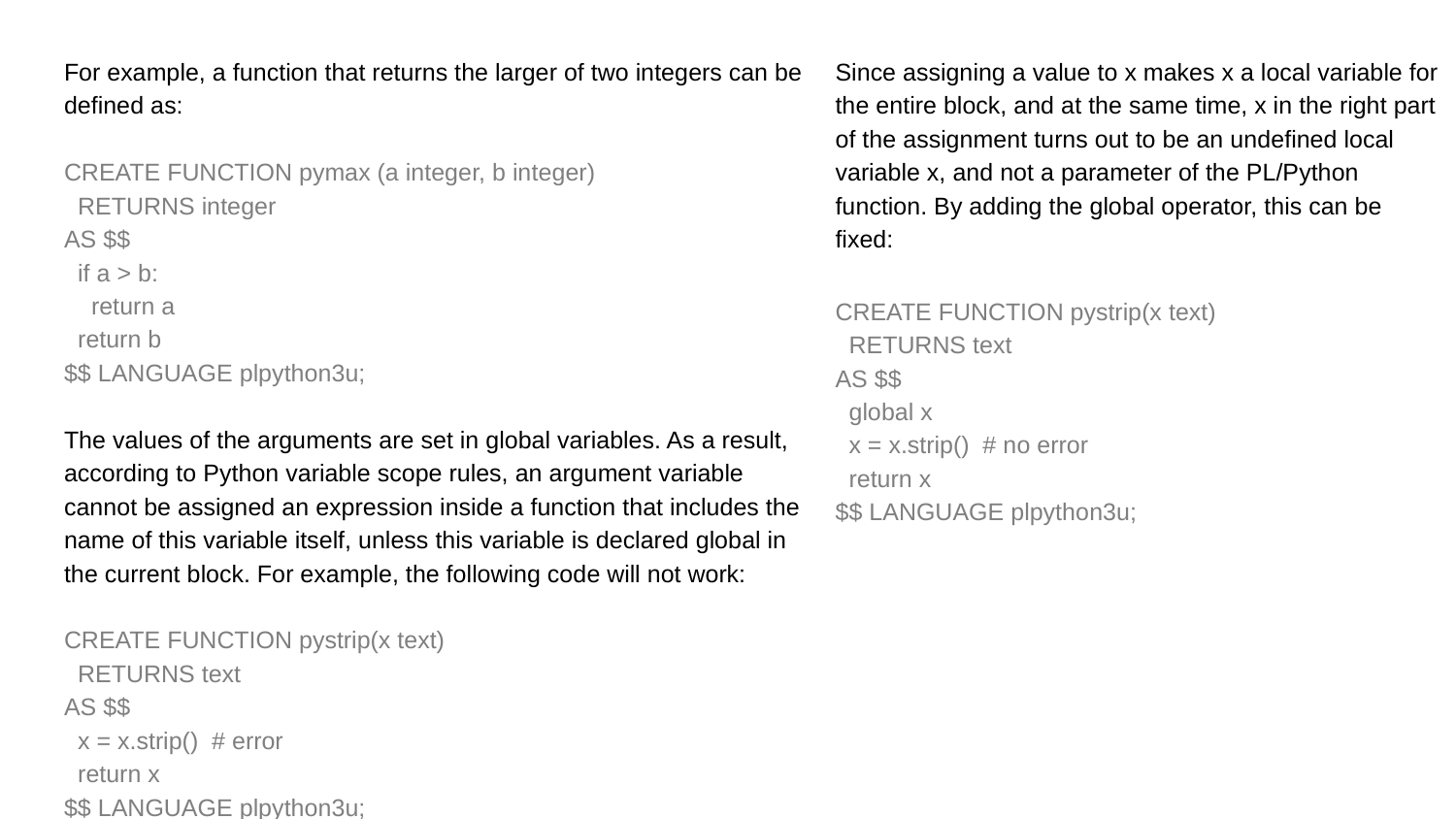

For example, a function that returns the larger of two integers can be defined as:

CREATE FUNCTION pymax (a integer, b integer)
  RETURNS integer
AS $$
  if a > b:
    return a
  return b
$$ LANGUAGE plpython3u;

The values of the arguments are set in global variables. As a result, according to Python variable scope rules, an argument variable cannot be assigned an expression inside a function that includes the name of this variable itself, unless this variable is declared global in the current block. For example, the following code will not work:

CREATE FUNCTION pystrip(x text)
  RETURNS text
AS $$
  x = x.strip()  # error
  return x
$$ LANGUAGE plpython3u;
Since assigning a value to x makes x a local variable for the entire block, and at the same time, x in the right part of the assignment turns out to be an undefined local variable x, and not a parameter of the PL/Python function. By adding the global operator, this can be fixed:

CREATE FUNCTION pystrip(x text)
  RETURNS text
AS $$
  global x
  x = x.strip()  # no error
  return x
$$ LANGUAGE plpython3u;